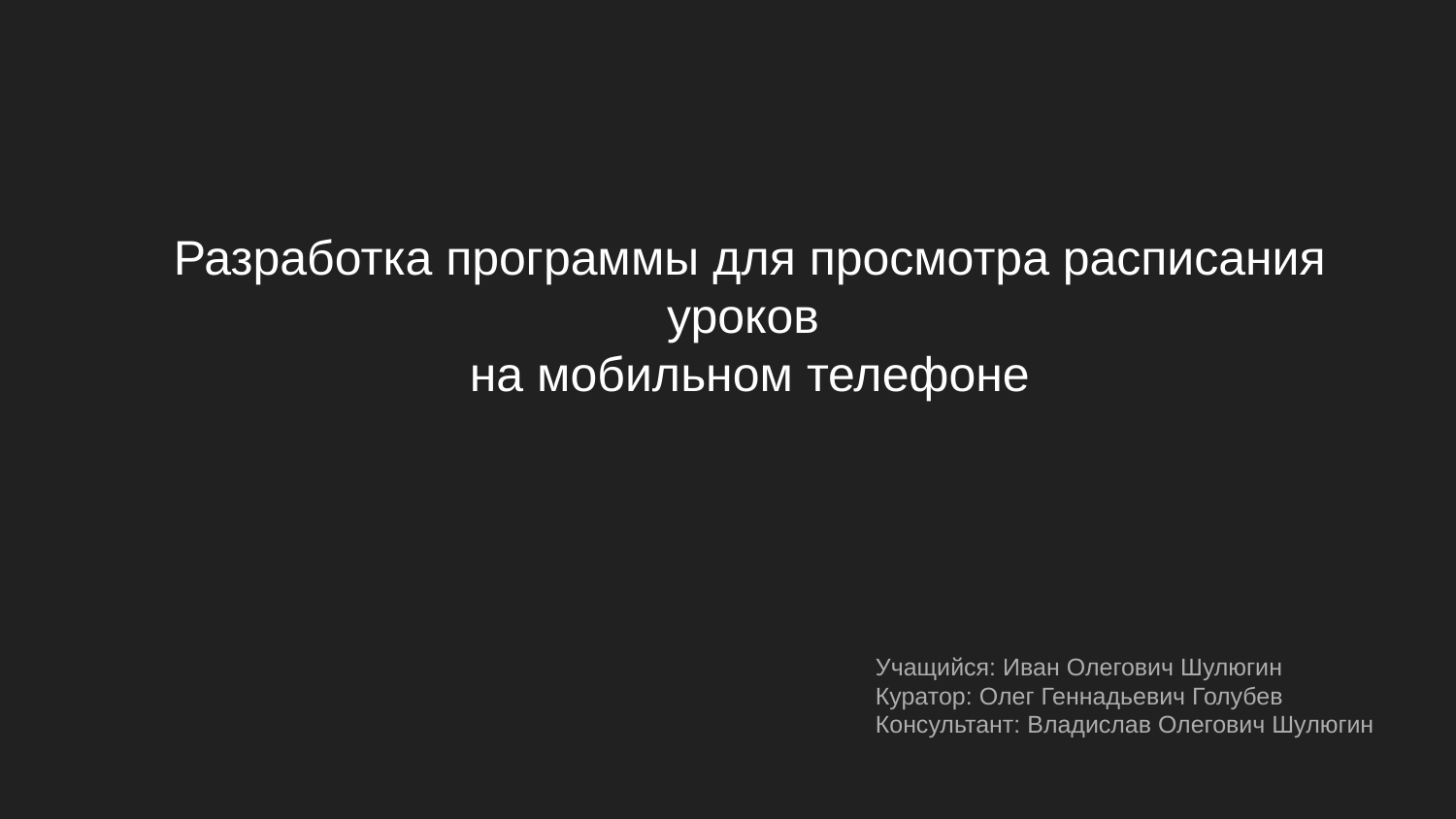

# Разработка программы для просмотра расписания уроков
на мобильном телефоне
Учащийся: Иван Олегович Шулюгин
Куратор: Олег Геннадьевич Голубев
Консультант: Владислав Олегович Шулюгин